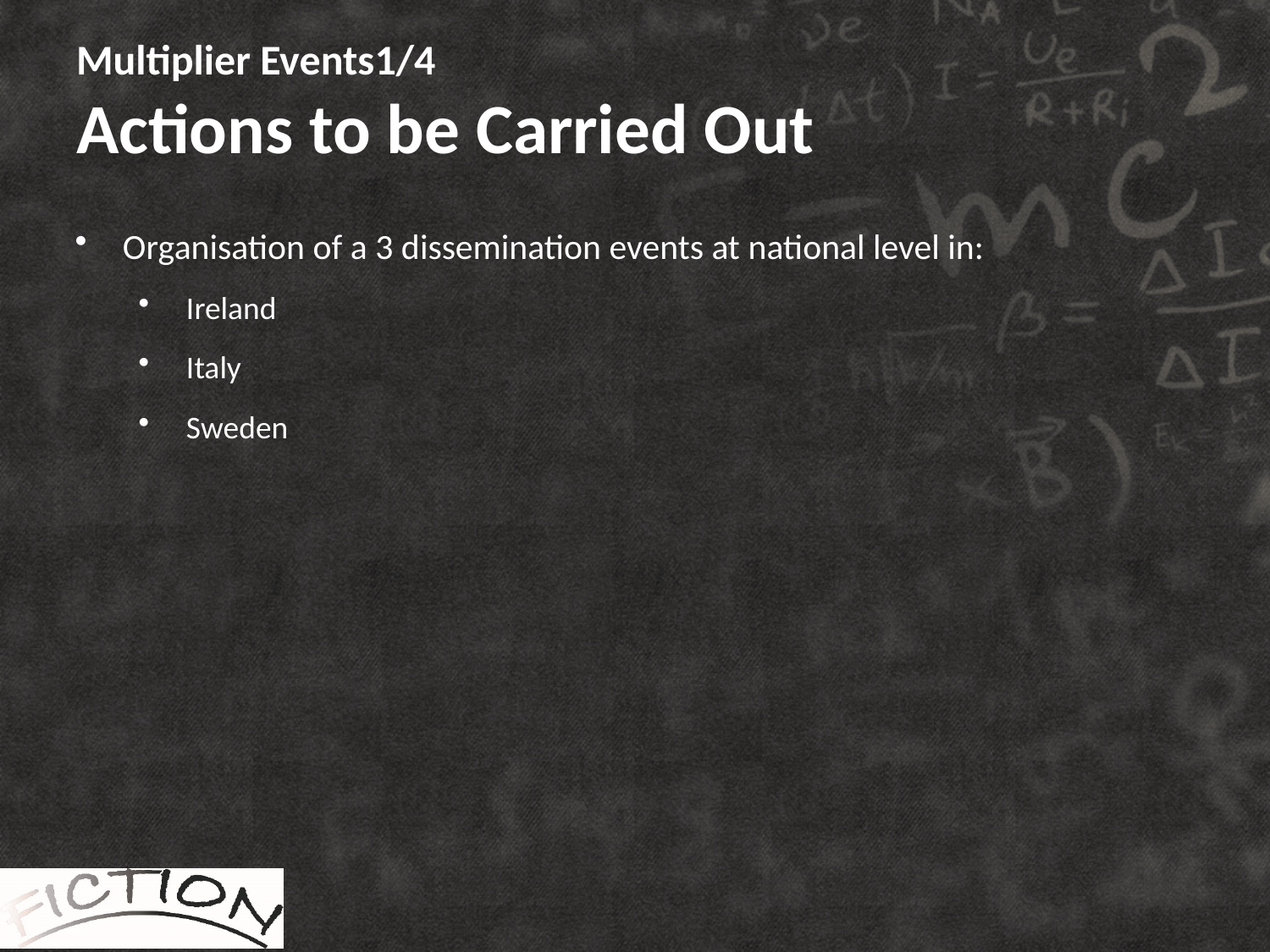

# Multiplier Events1/4 Actions to be Carried Out
Organisation of a 3 dissemination events at national level in:
Ireland
Italy
Sweden